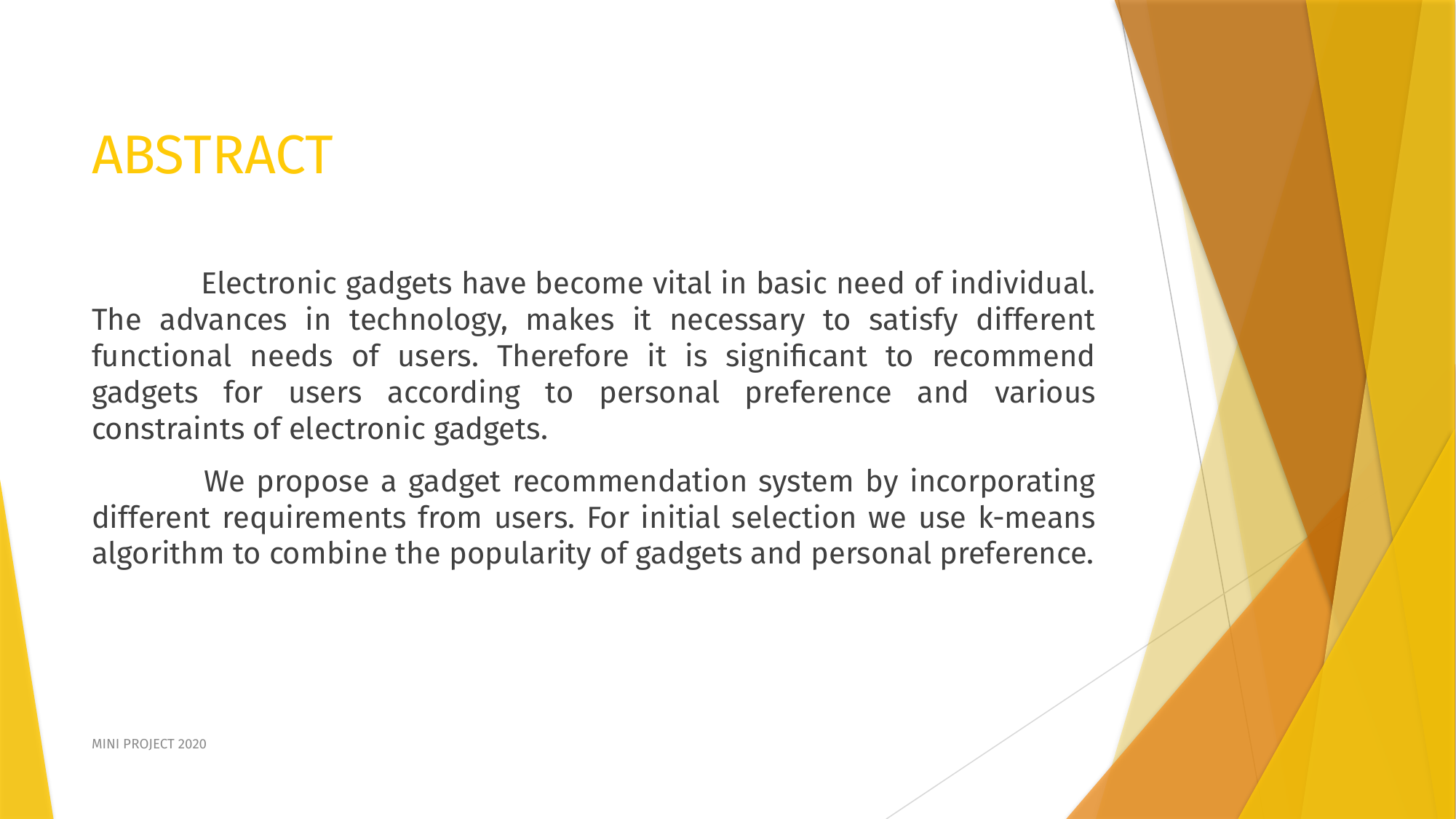

# ABSTRACT
	Electronic gadgets have become vital in basic need of individual. The advances in technology, makes it necessary to satisfy different functional needs of users. Therefore it is significant to recommend gadgets for users according to personal preference and various constraints of electronic gadgets.
 	We propose a gadget recommendation system by incorporating different requirements from users. For initial selection we use k-means algorithm to combine the popularity of gadgets and personal preference.
MINI PROJECT 2020